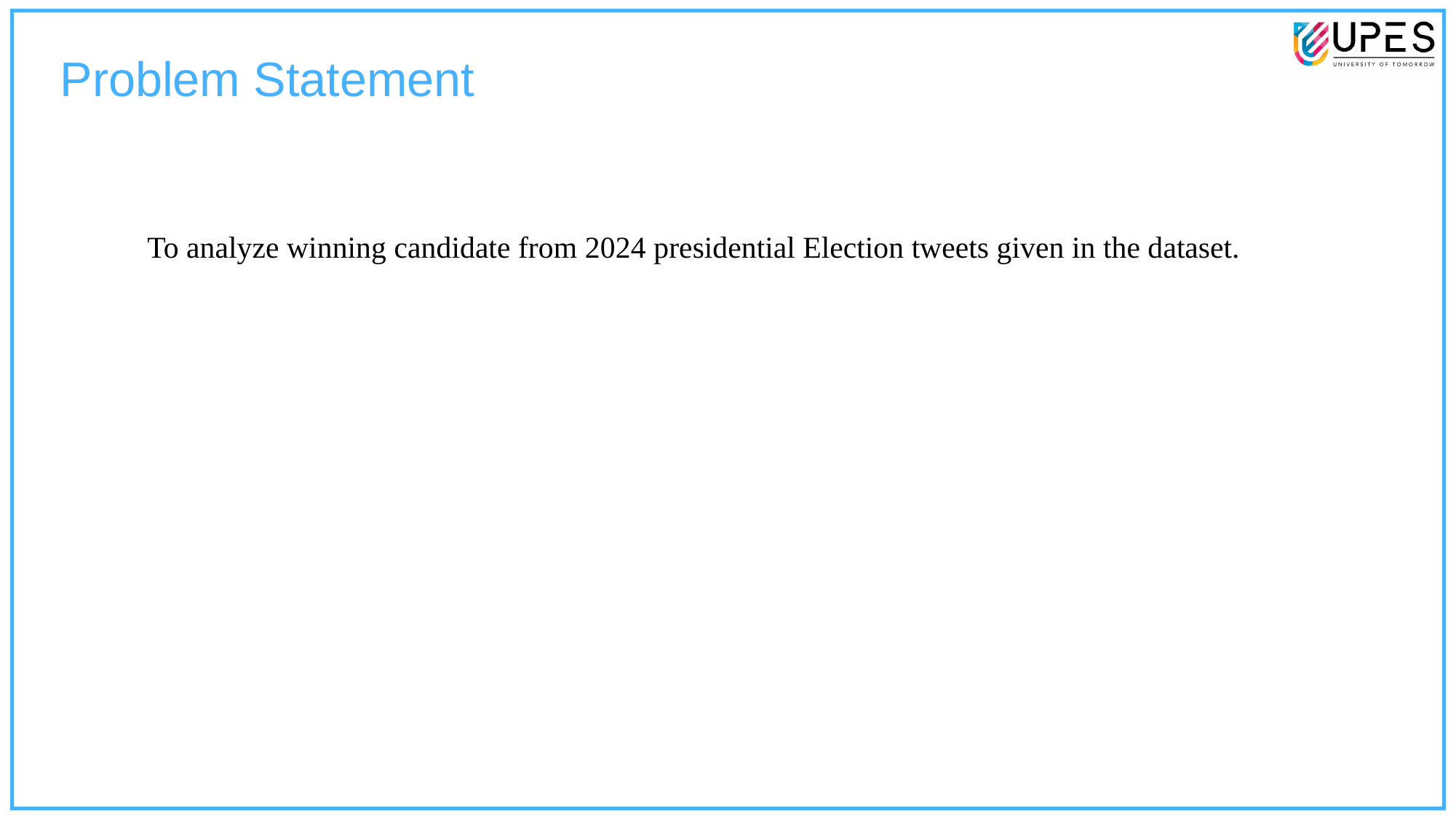

# Problem Statement
To analyze winning candidate from 2024 presidential Election tweets given in the dataset.